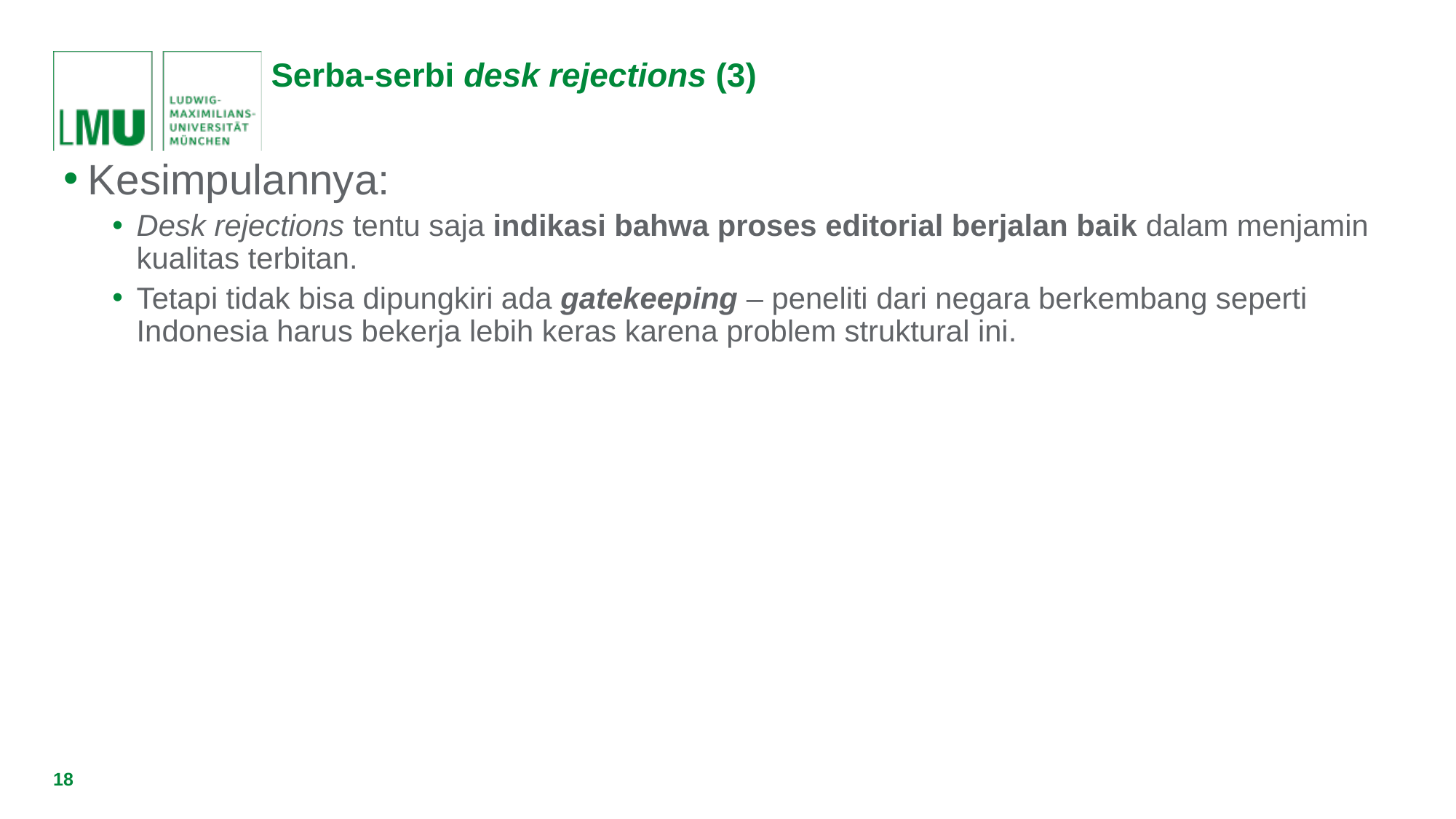

# Serba-serbi desk rejections (3)
Kesimpulannya:
Desk rejections tentu saja indikasi bahwa proses editorial berjalan baik dalam menjamin kualitas terbitan.
Tetapi tidak bisa dipungkiri ada gatekeeping – peneliti dari negara berkembang seperti Indonesia harus bekerja lebih keras karena problem struktural ini.

18